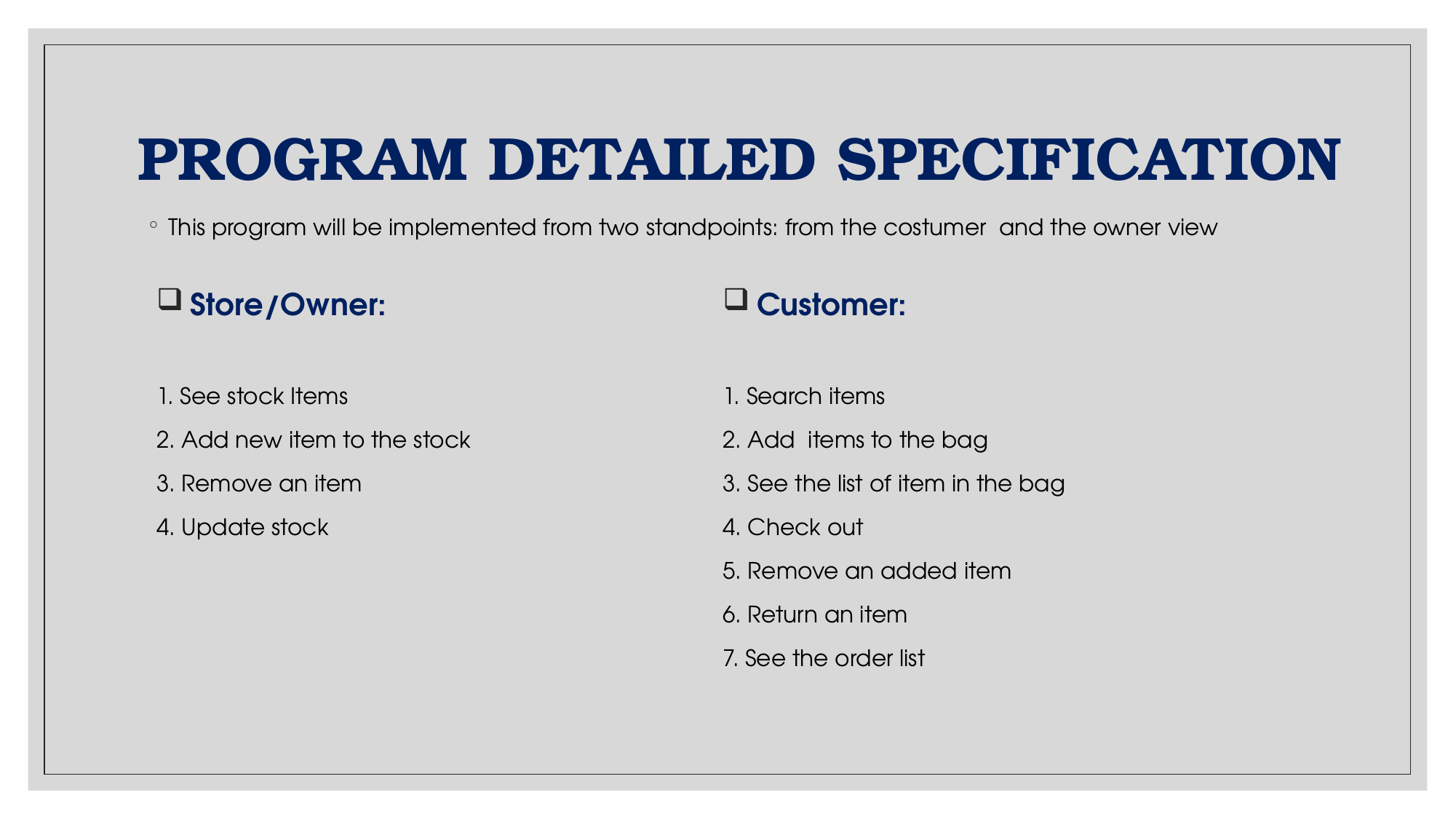

# PROGRAM DETAILED SPECIFICATION
This program will be implemented from two standpoints: from the costumer  and the owner view

Store/Owner:

1. See stock Items
2. Add new item to the stock
3. Remove an item
4. Update stock

Customer:

1. Search items
2. Add  items to the bag
3. See the list of item in the bag
4. Check out
5. Remove an added item
6. Return an item
7. See the order list